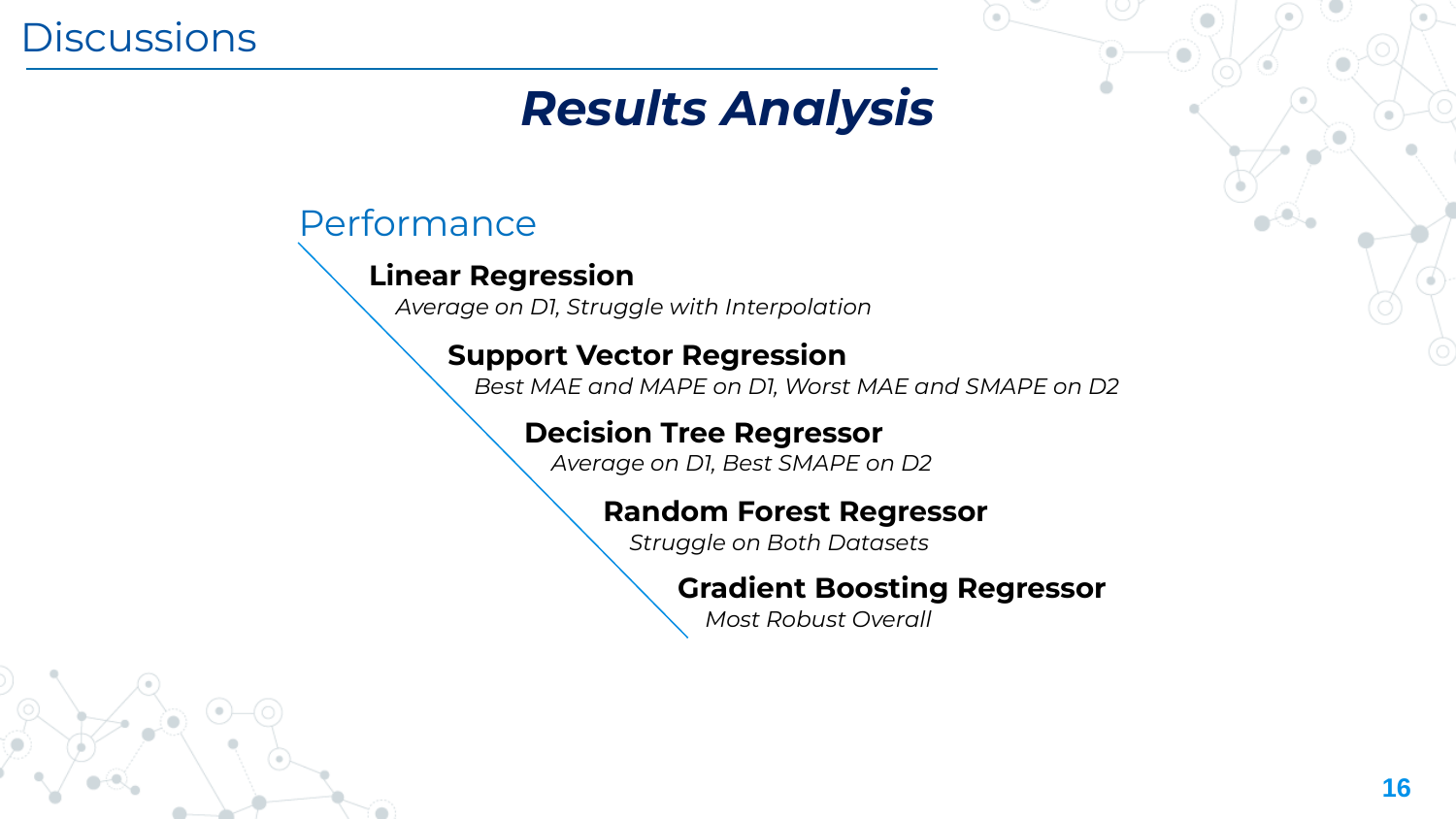

Discussions
Results Analysis
Performance
Linear Regression
Average on D1, Struggle with Interpolation
Support Vector Regression
Best MAE and MAPE on D1, Worst MAE and SMAPE on D2
Decision Tree Regressor
Average on D1, Best SMAPE on D2
Random Forest Regressor
Struggle on Both Datasets
Gradient Boosting Regressor
Most Robust Overall
16